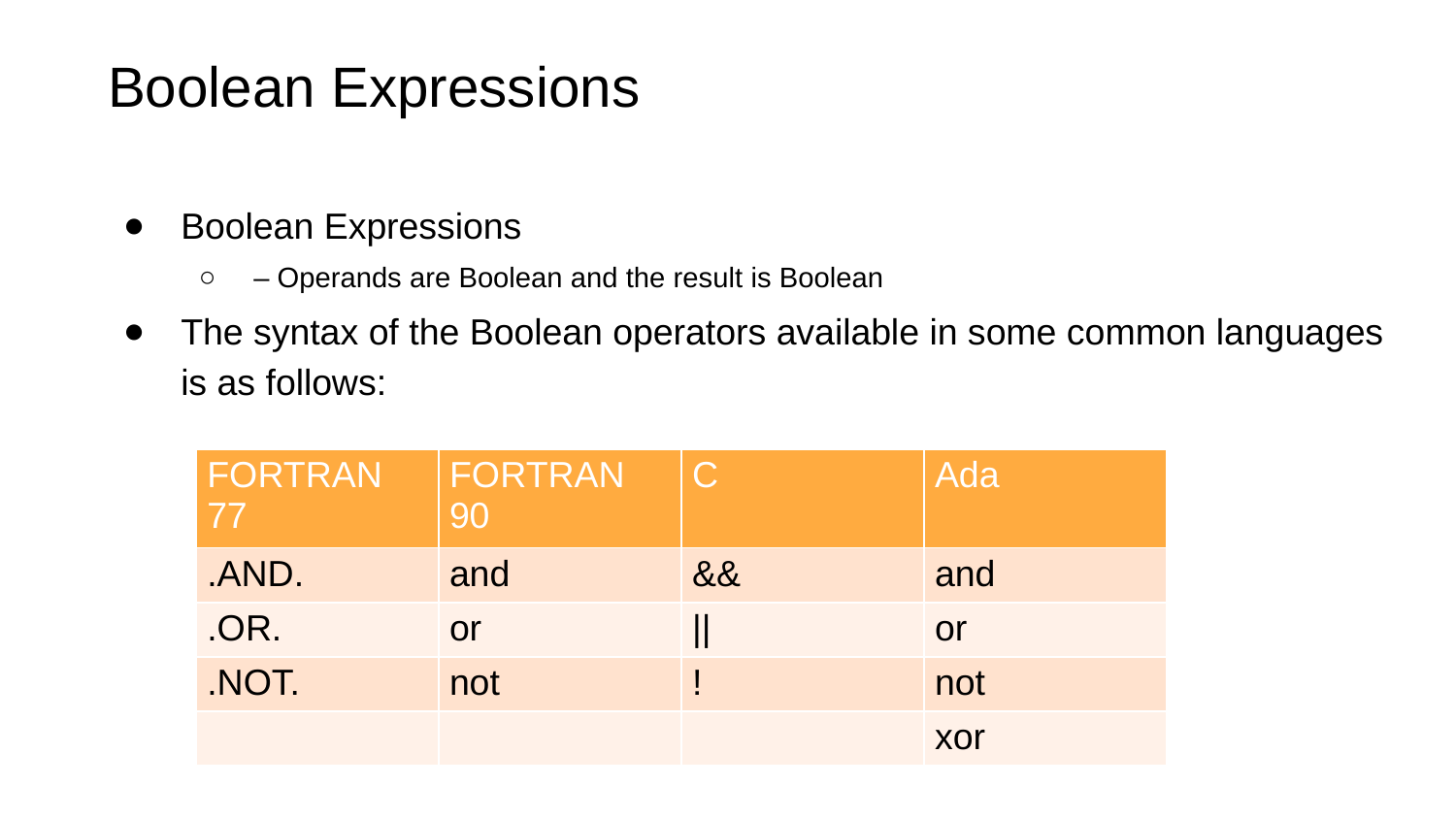

# Boolean Expressions
Boolean Expressions
– Operands are Boolean and the result is Boolean
The syntax of the Boolean operators available in some common languages is as follows:

| FORTRAN 77 | FORTRAN 90 | C | Ada |
| --- | --- | --- | --- |
| .AND. | and | && | and |
| .OR. | or | || | or |
| .NOT. | not | ! | not |
|  |  |  | xor |